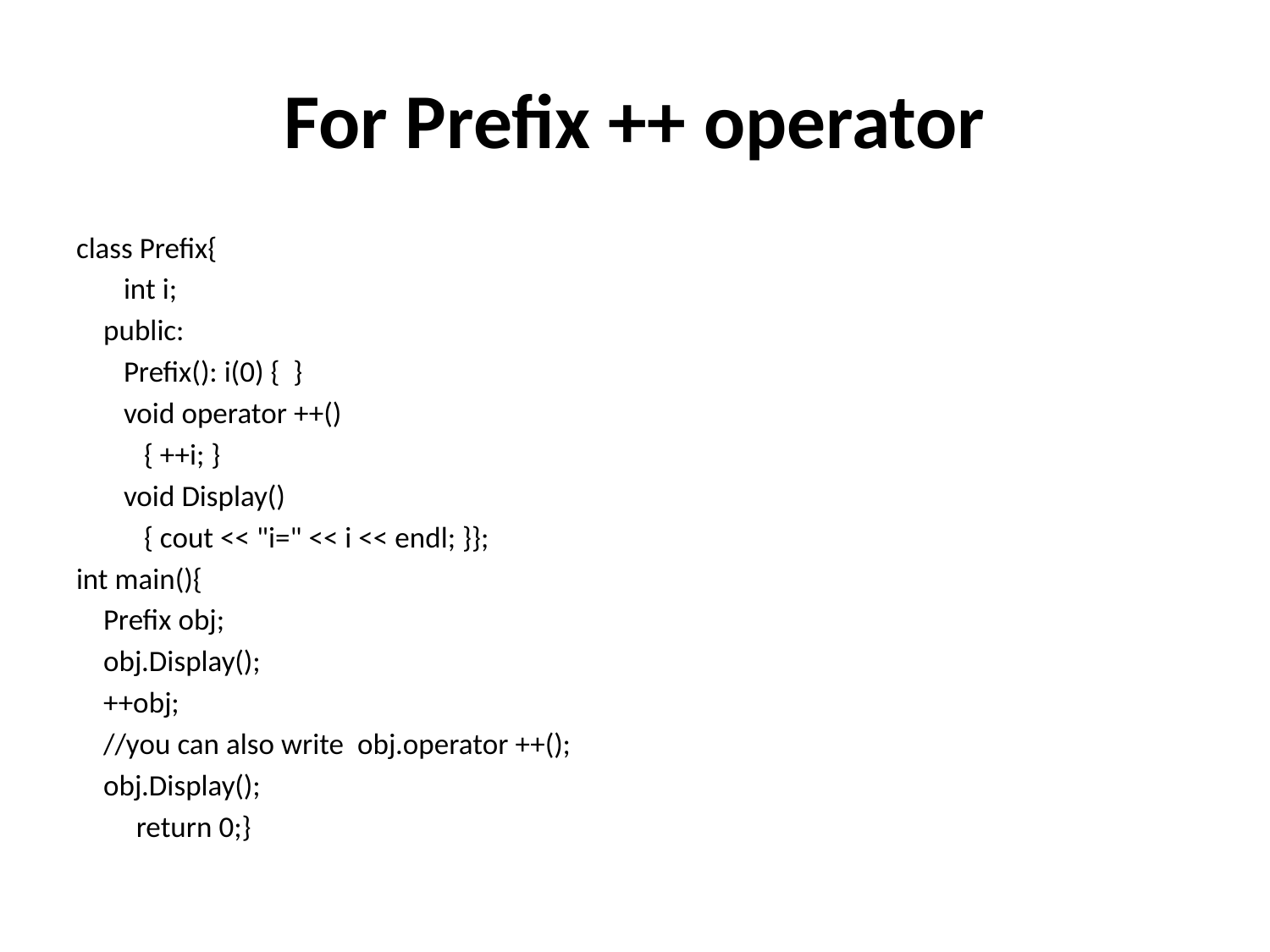

# For Prefix ++ operator
class Prefix{
       int i;
    public:
       Prefix(): i(0) {  }
       void operator ++()
          { ++i; }
       void Display()
          { cout << "i=" << i << endl; }};
int main(){
    Prefix obj;
    obj.Display();
    ++obj;
    //you can also write  obj.operator ++();
    obj.Display();
	 return 0;}